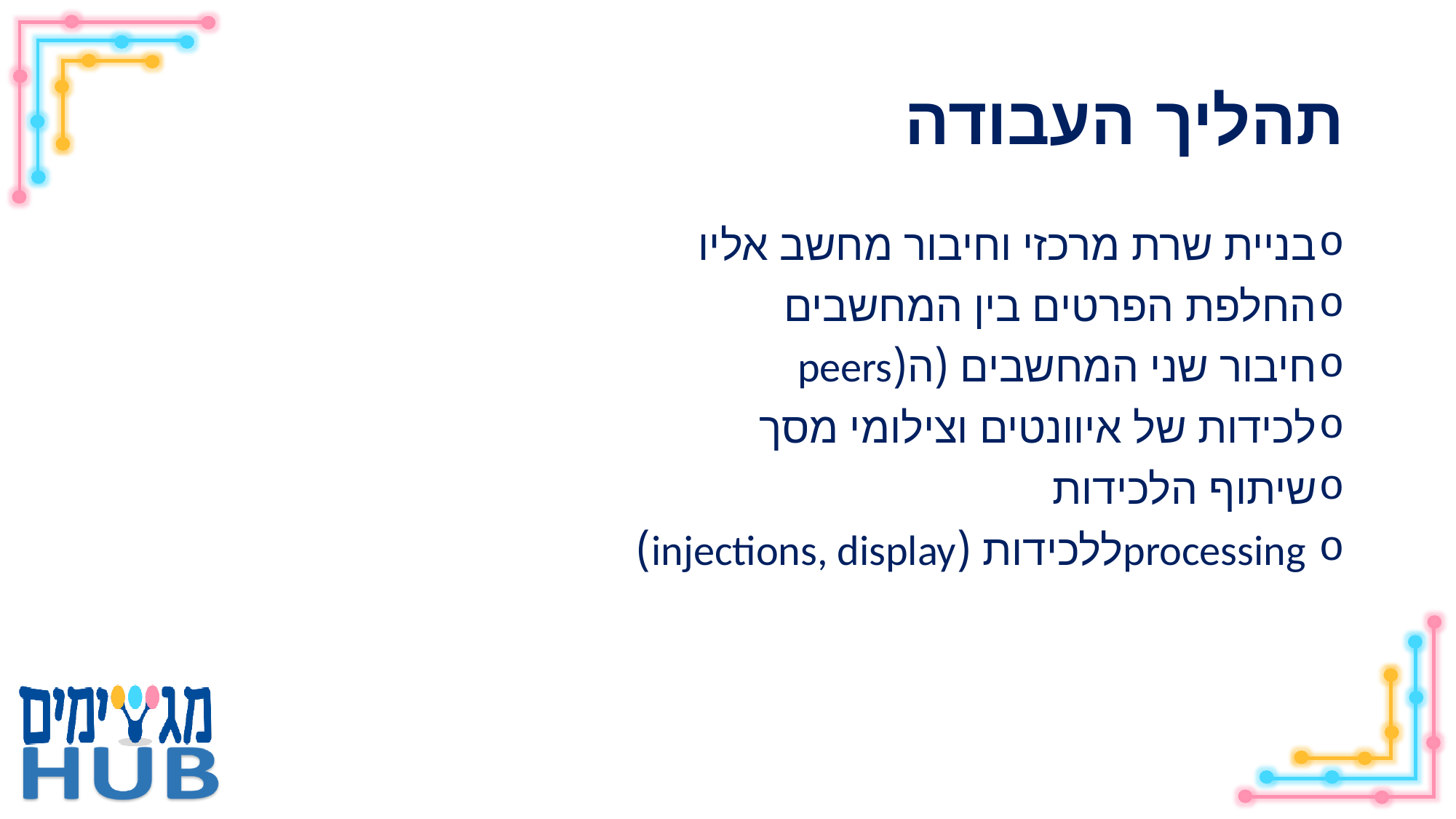

# תהליך העבודה
בניית שרת מרכזי וחיבור מחשב אליו
החלפת הפרטים בין המחשבים
חיבור שני המחשבים (ה(peers
לכידות של איוונטים וצילומי מסך
שיתוף הלכידות
 processingללכידות (injections, display)